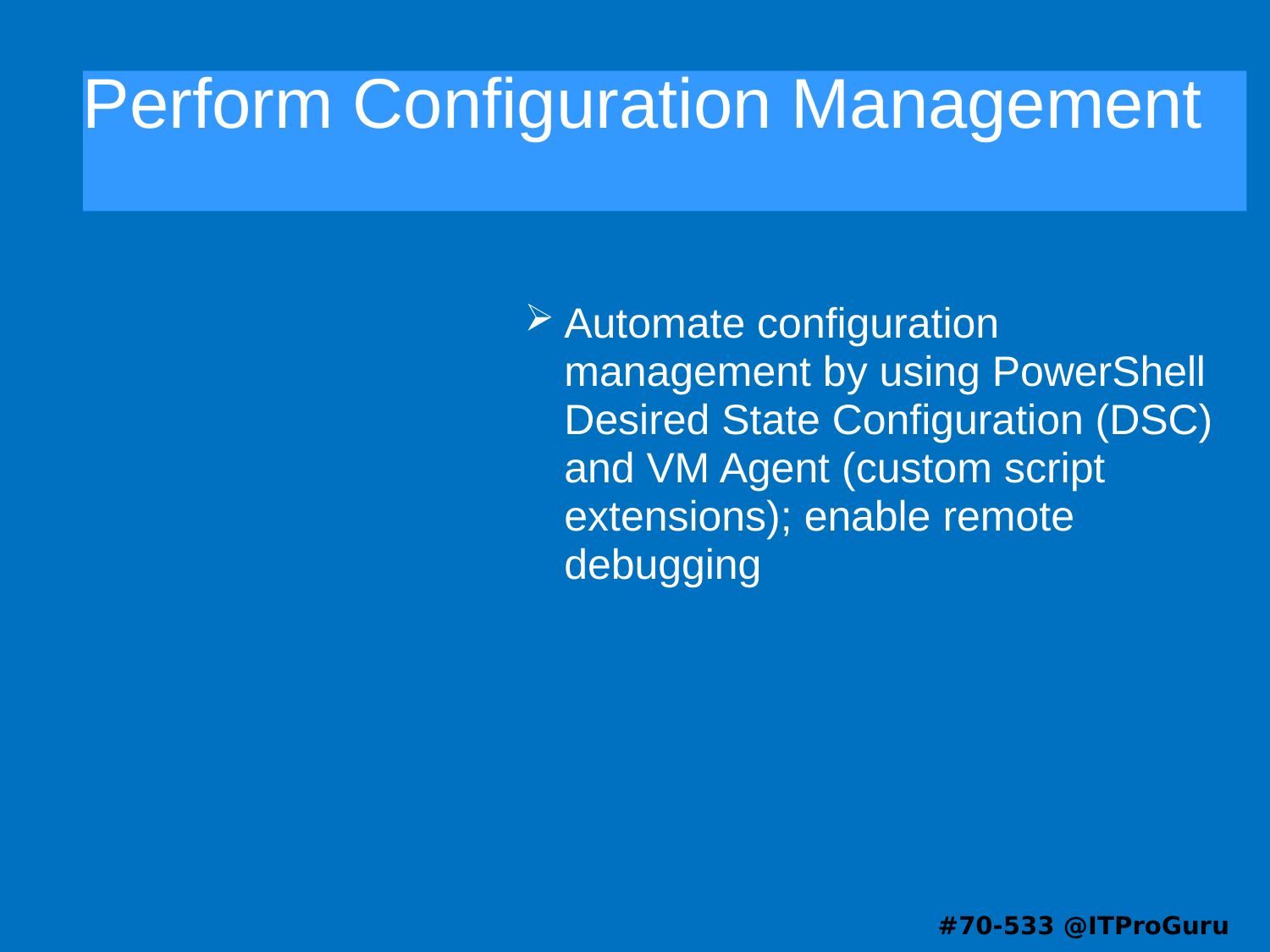

# Perform Configuration Management
Automate configuration management by using PowerShell Desired State Configuration (DSC) and VM Agent (custom script extensions); enable remote debugging